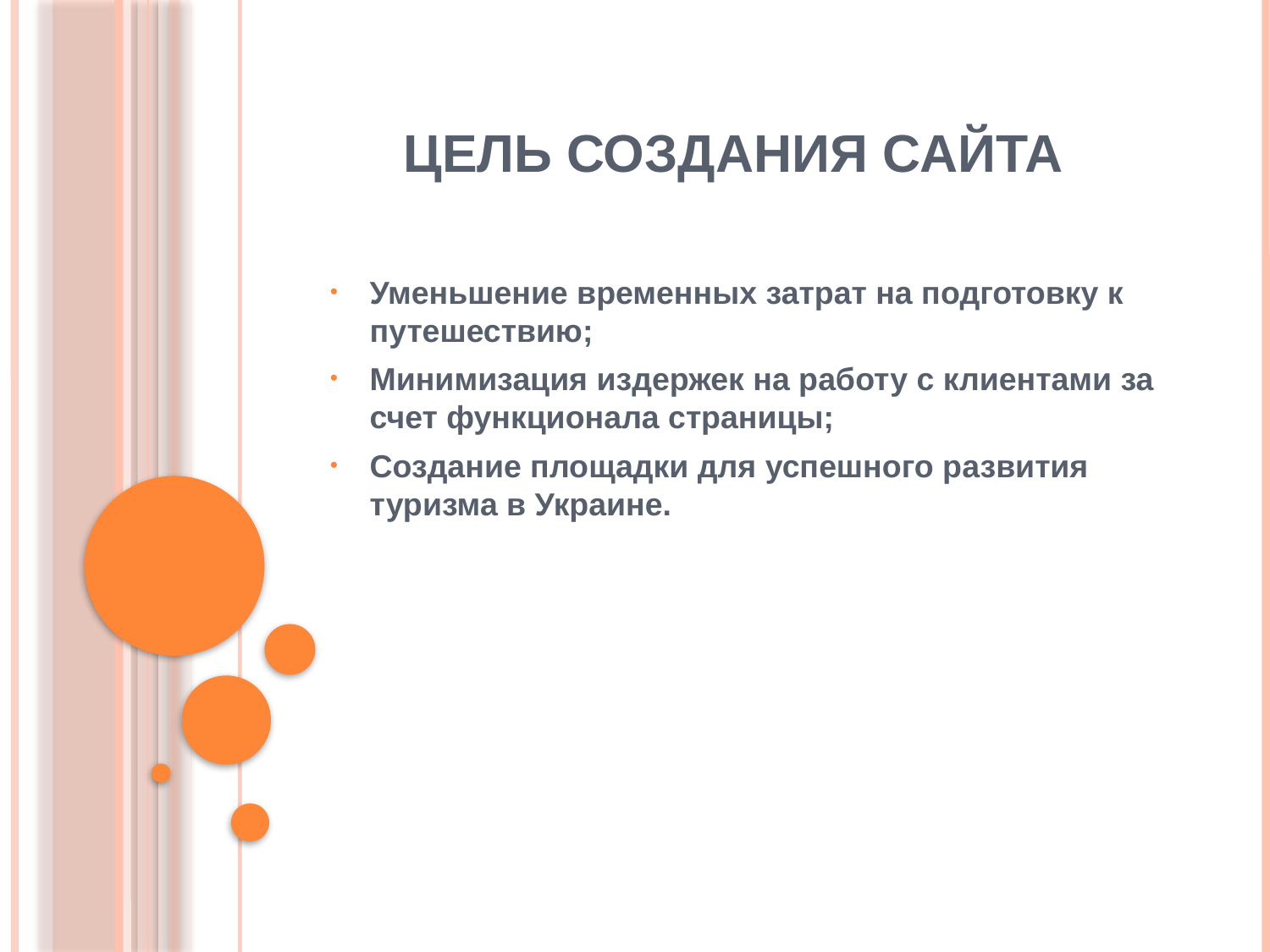

# Цель создания сайта
Уменьшение временных затрат на подготовку к путешествию;
Минимизация издержек на работу с клиентами за счет функционала страницы;
Создание площадки для успешного развития туризма в Украине.